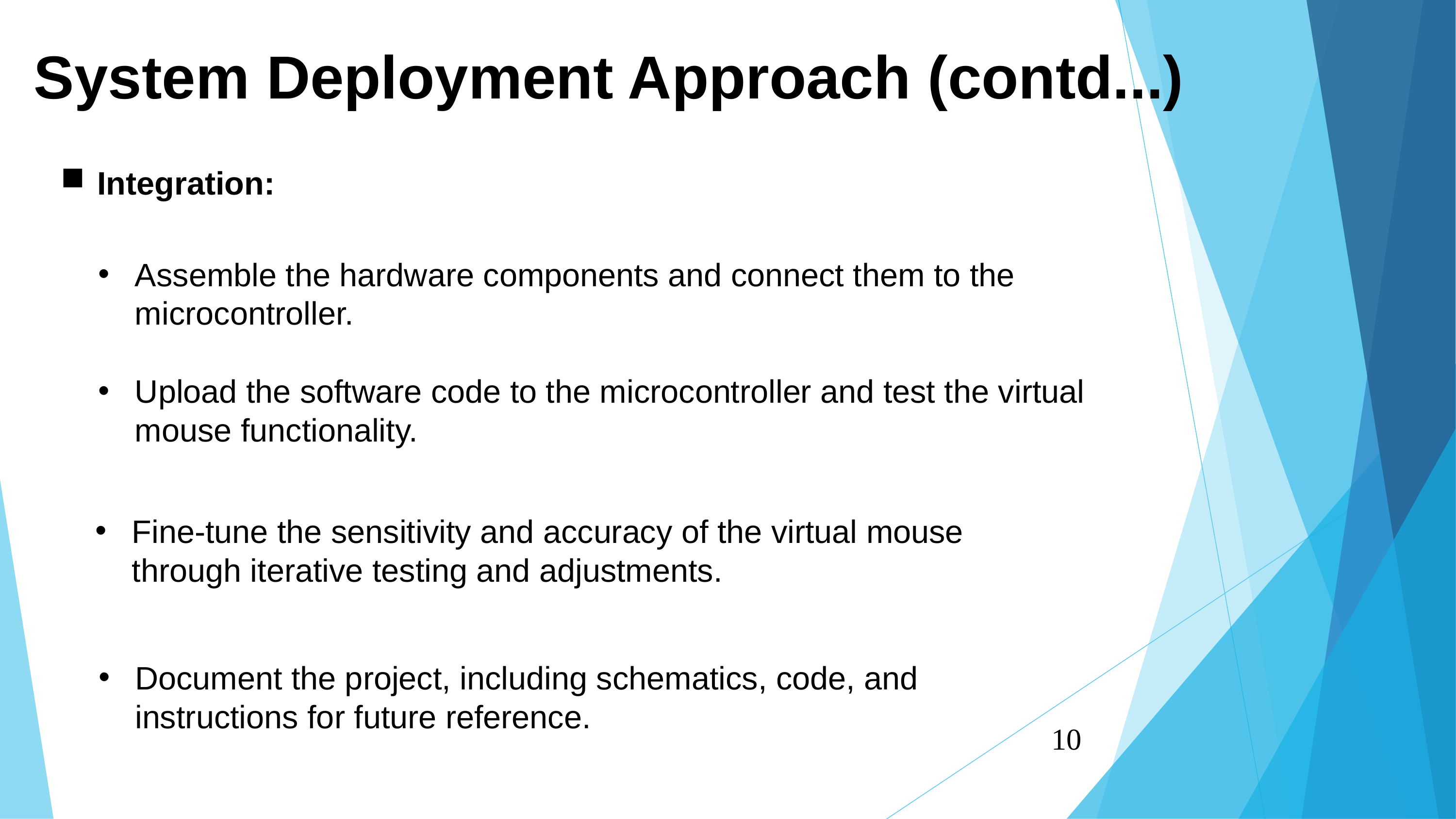

System Deployment Approach (contd...)
Integration:
Assemble the hardware components and connect them to the microcontroller.

Upload the software code to the microcontroller and test the virtual mouse functionality.

Fine-tune the sensitivity and accuracy of the virtual mouse through iterative testing and adjustments.

Document the project, including schematics, code, and instructions for future reference.
10